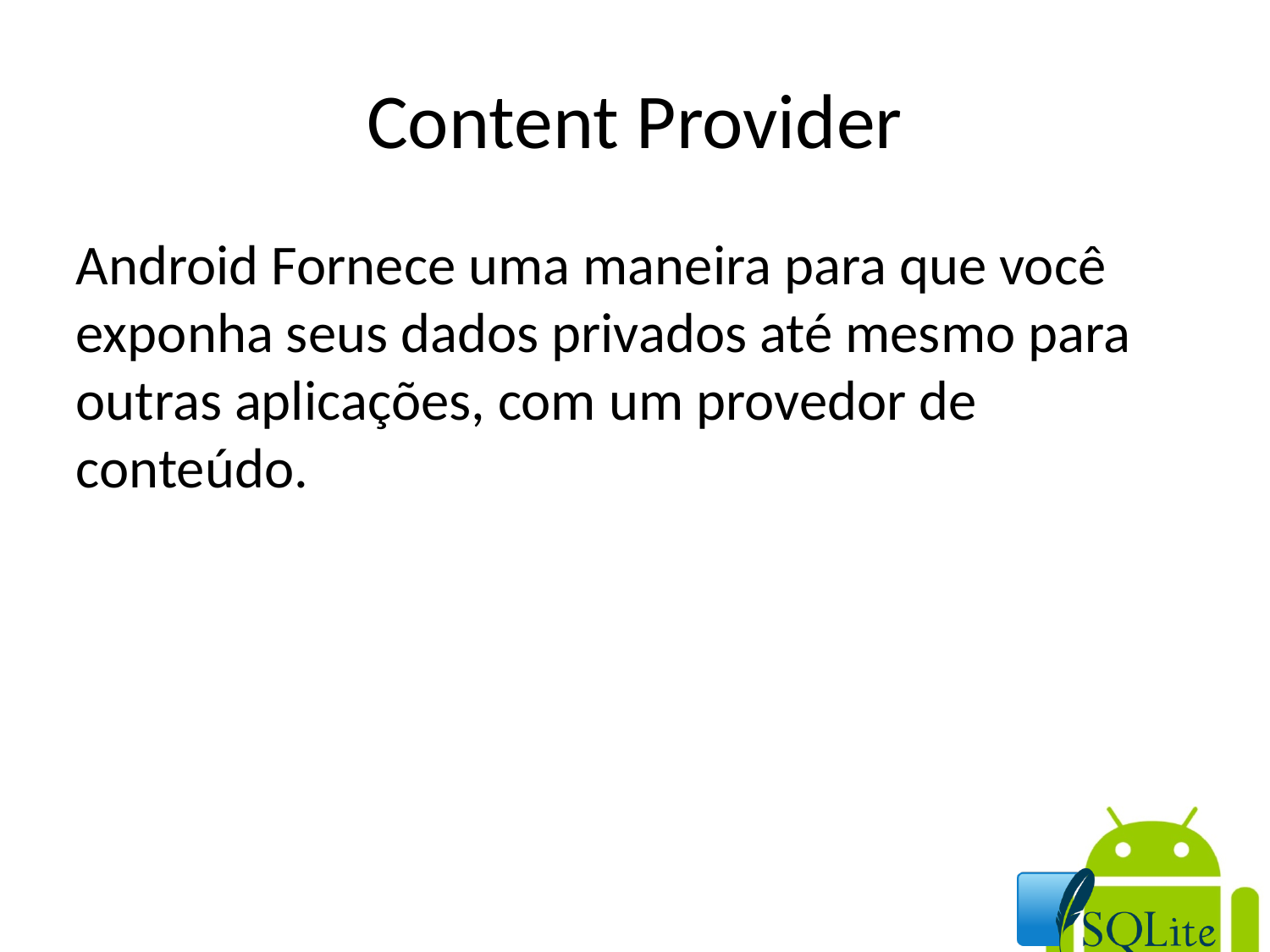

Content Provider
Android Fornece uma maneira para que você exponha seus dados privados até mesmo para outras aplicações, com um provedor de conteúdo.